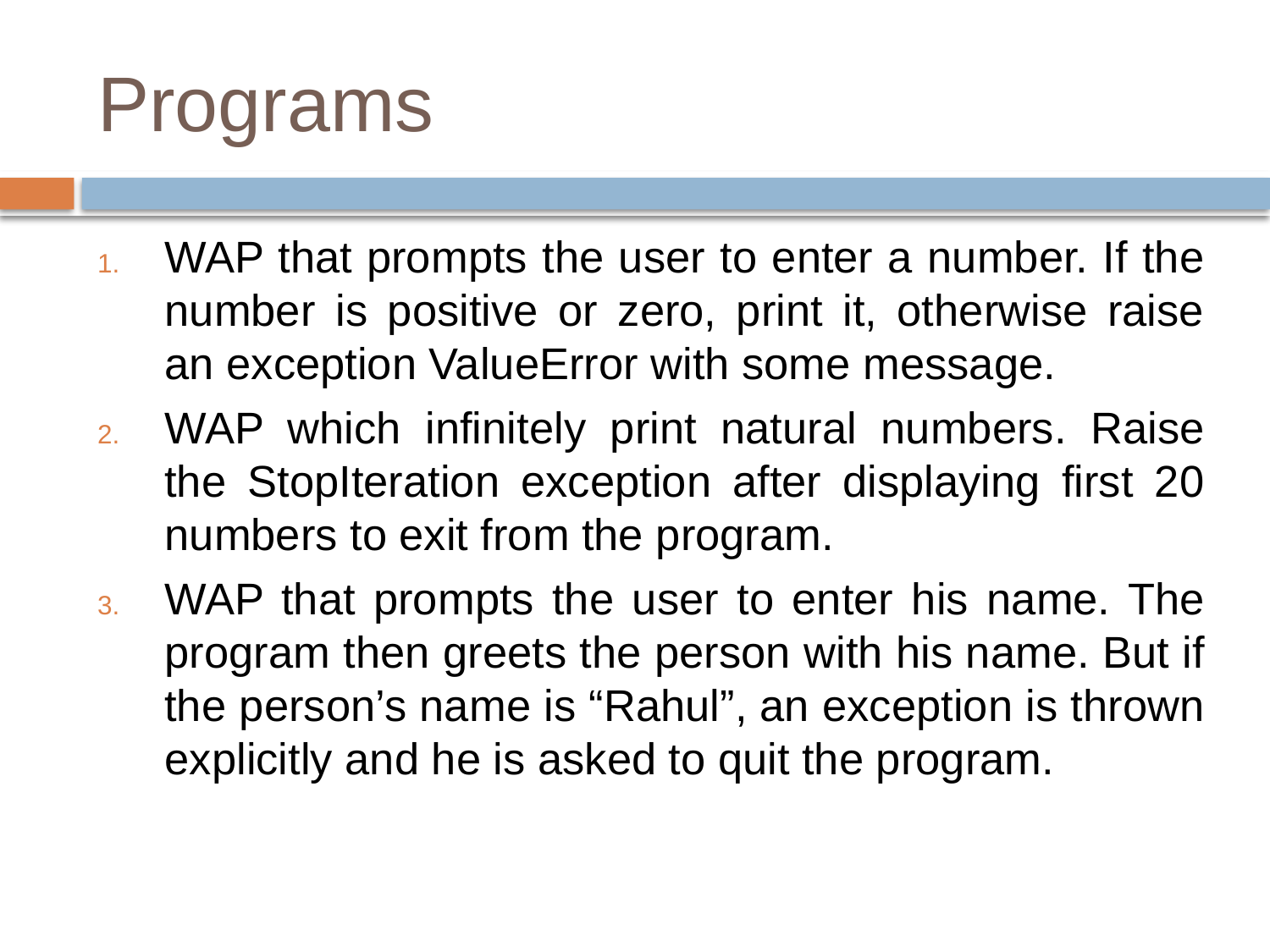

# Programs
WAP that prompts the user to enter a number. If the number is positive or zero, print it, otherwise raise an exception ValueError with some message.
WAP which infinitely print natural numbers. Raise the StopIteration exception after displaying first 20 numbers to exit from the program.
WAP that prompts the user to enter his name. The program then greets the person with his name. But if the person’s name is “Rahul”, an exception is thrown explicitly and he is asked to quit the program.